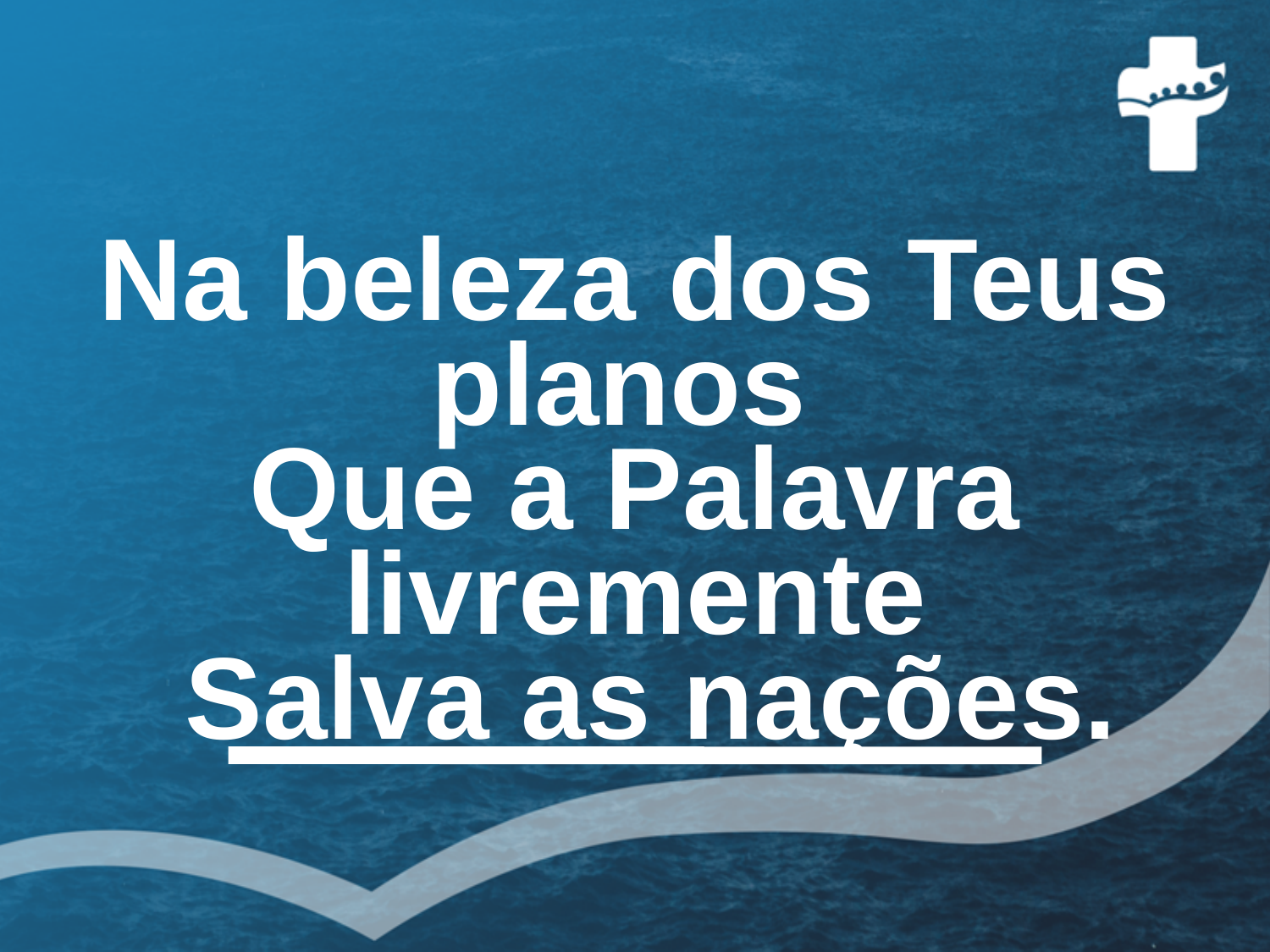

# Na beleza dos Teus planos Que a Palavra livremente Salva as nações.